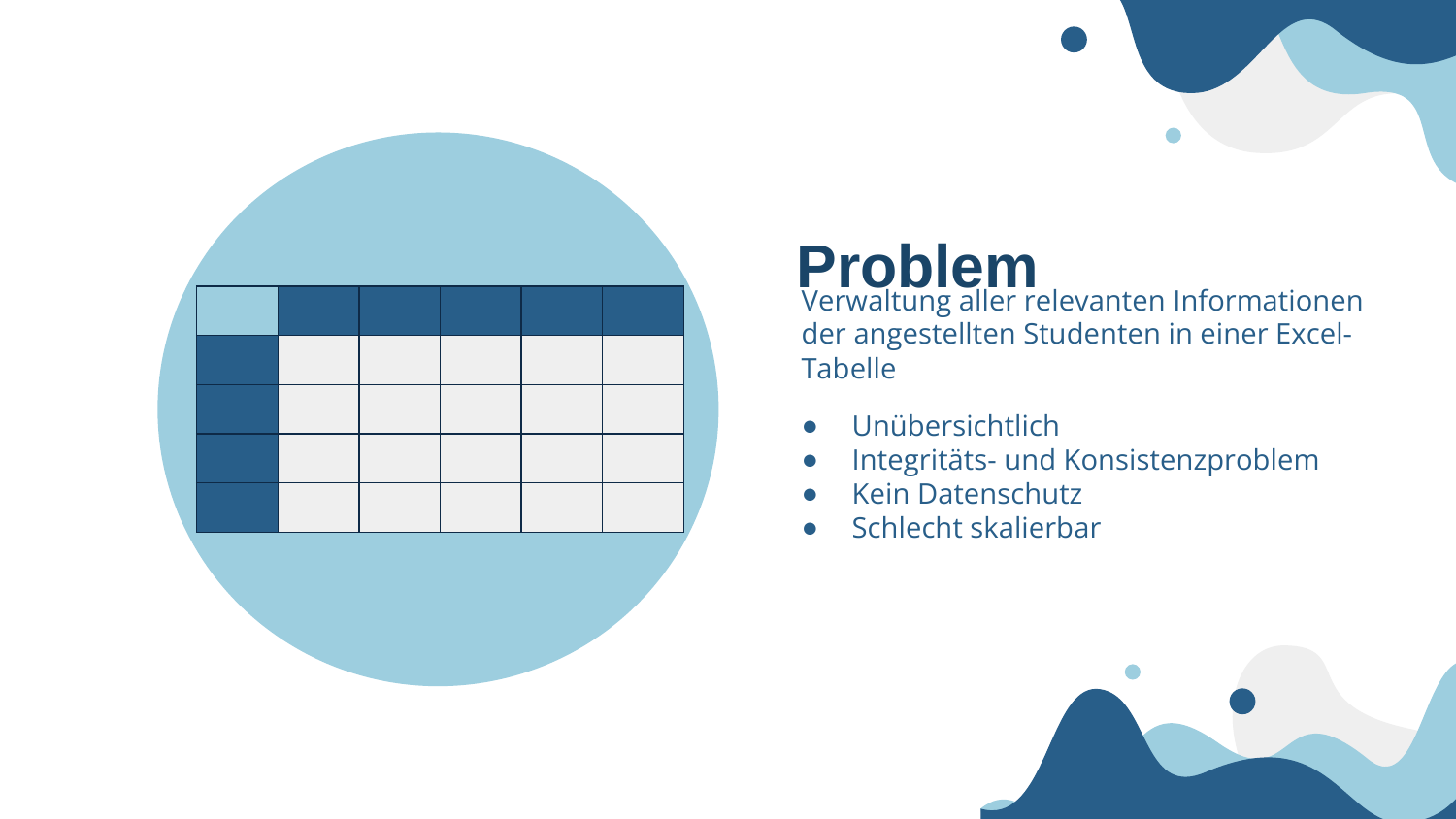

# Problem
Verwaltung aller relevanten Informationen der angestellten Studenten in einer Excel-Tabelle
Unübersichtlich
Integritäts- und Konsistenzproblem
Kein Datenschutz
Schlecht skalierbar
|  |  |  |  |  |  |
| --- | --- | --- | --- | --- | --- |
|  |  |  |  |  |  |
|  |  |  |  |  |  |
|  |  |  |  |  |  |
|  |  |  |  |  |  |